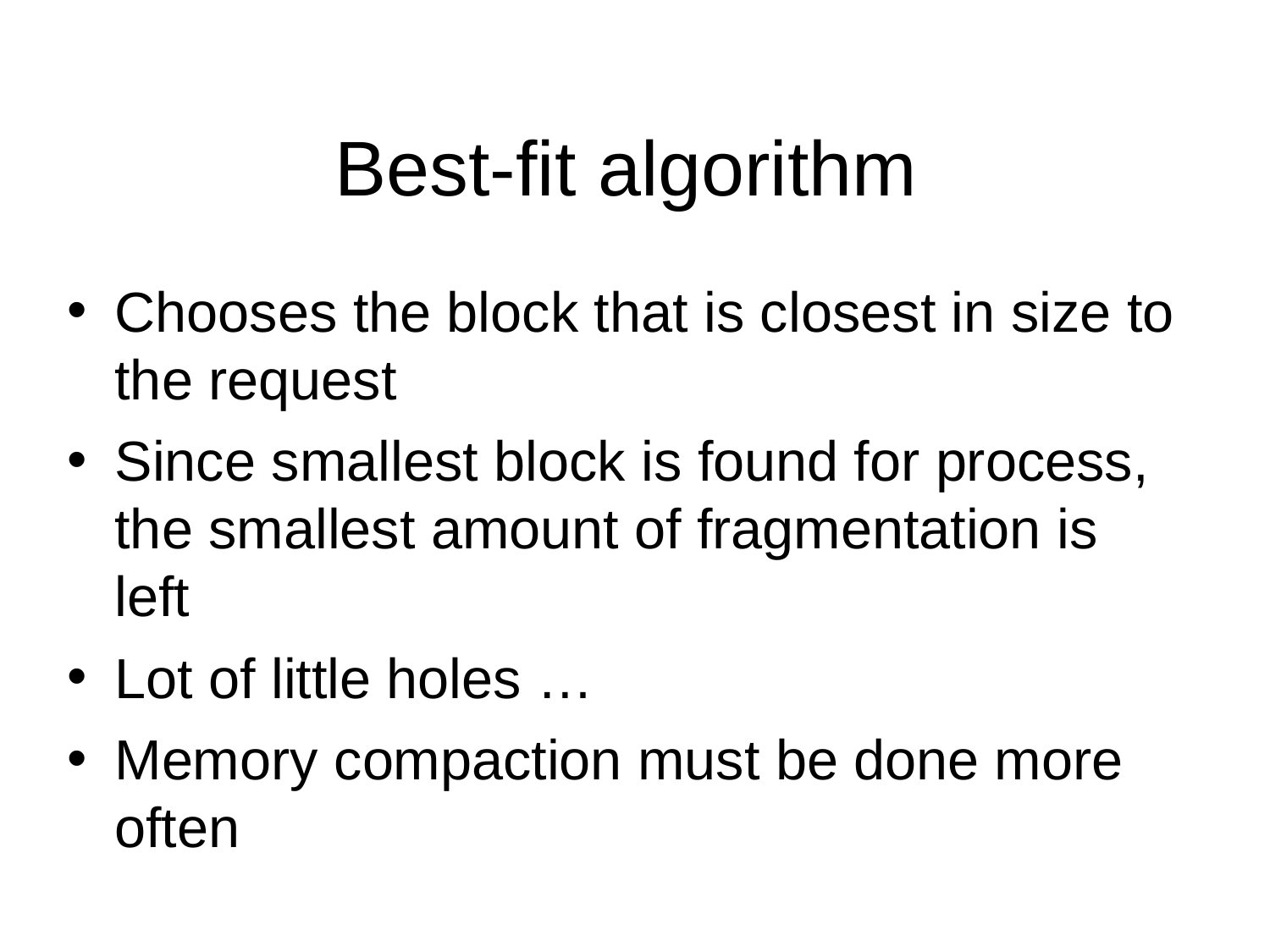

Best-fit algorithm
Chooses the block that is closest in size to the request
Since smallest block is found for process, the smallest amount of fragmentation is left
Lot of little holes …
Memory compaction must be done more often